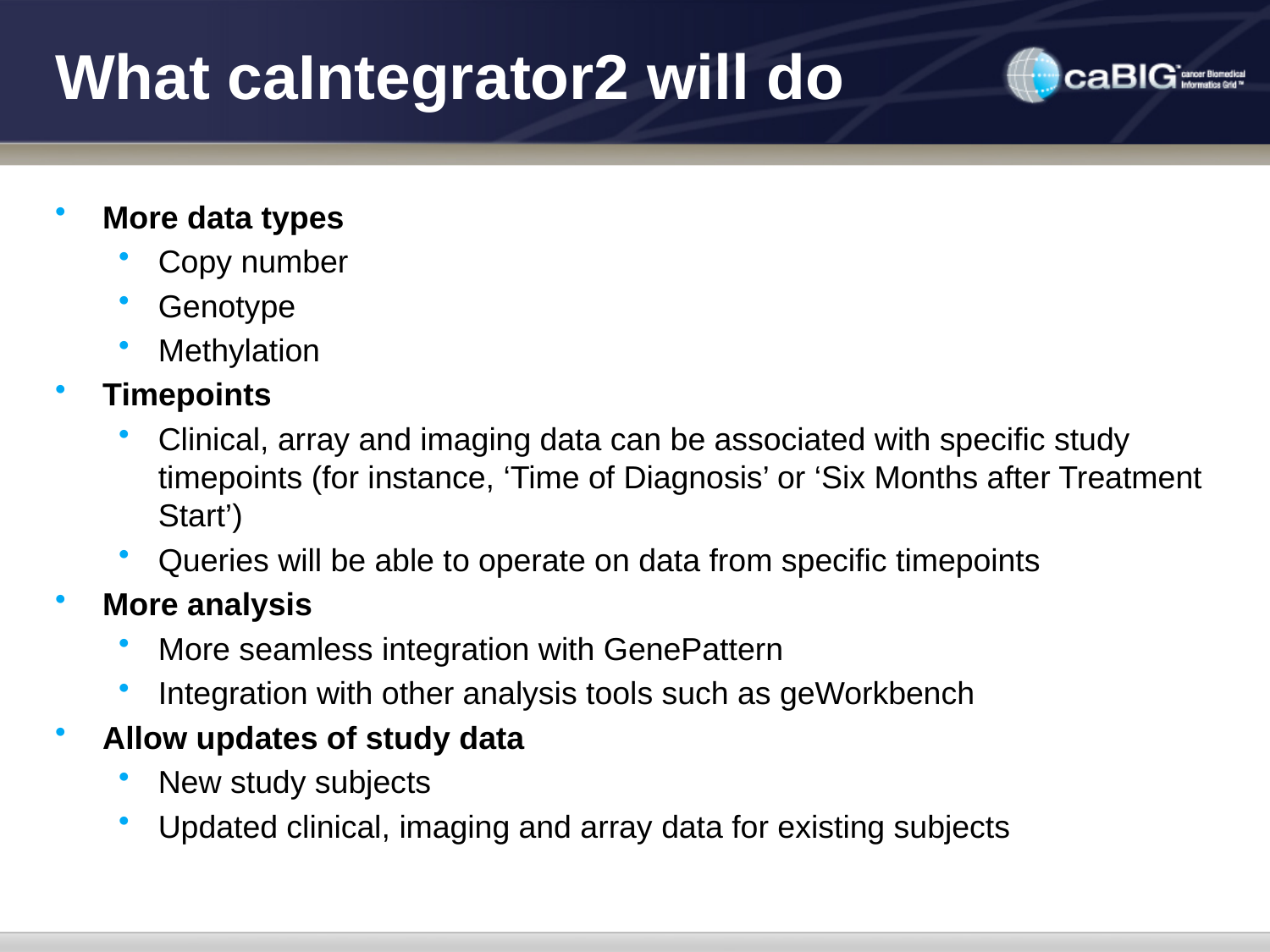

# What caIntegrator2 will do
More data types
Copy number
Genotype
Methylation
Timepoints
Clinical, array and imaging data can be associated with specific study timepoints (for instance, ‘Time of Diagnosis’ or ‘Six Months after Treatment Start’)
Queries will be able to operate on data from specific timepoints
More analysis
More seamless integration with GenePattern
Integration with other analysis tools such as geWorkbench
Allow updates of study data
New study subjects
Updated clinical, imaging and array data for existing subjects